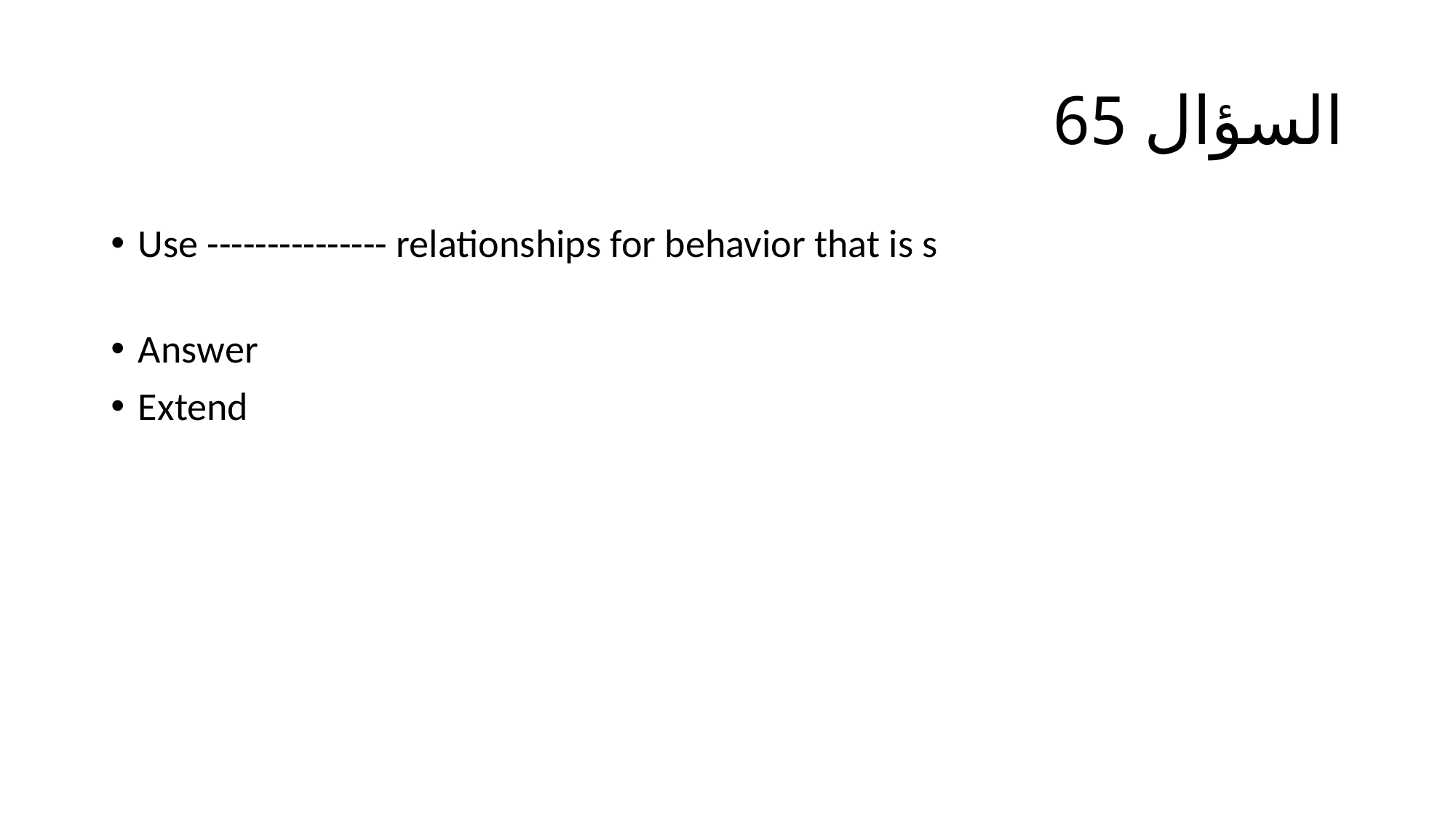

# السؤال 65
Use --------------- relationships for behavior that is s
Answer
Extend